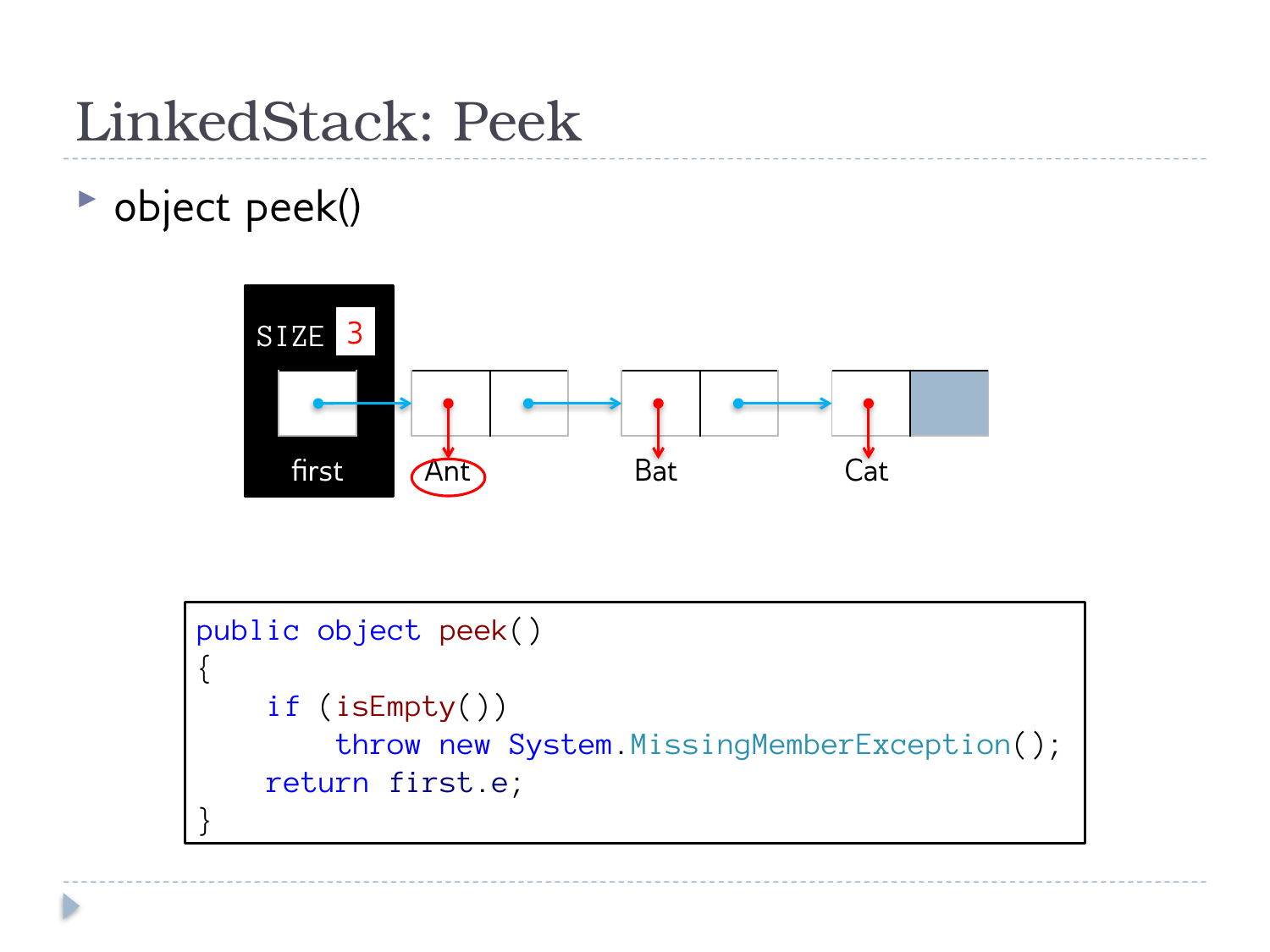

# LinkedStack: Peek
object peek()

SIZE

3
|  |
| --- |
|  |  |
| --- | --- |
|  |  |
| --- | --- |
|  |  |
| --- | --- |
| first |
| --- |
| Ant |
| --- |
| Bat |
| --- |
| Cat |
| --- |

public object peek()
{
    if (isEmpty())
        throw new System.MissingMemberException();
    return first.e;
}